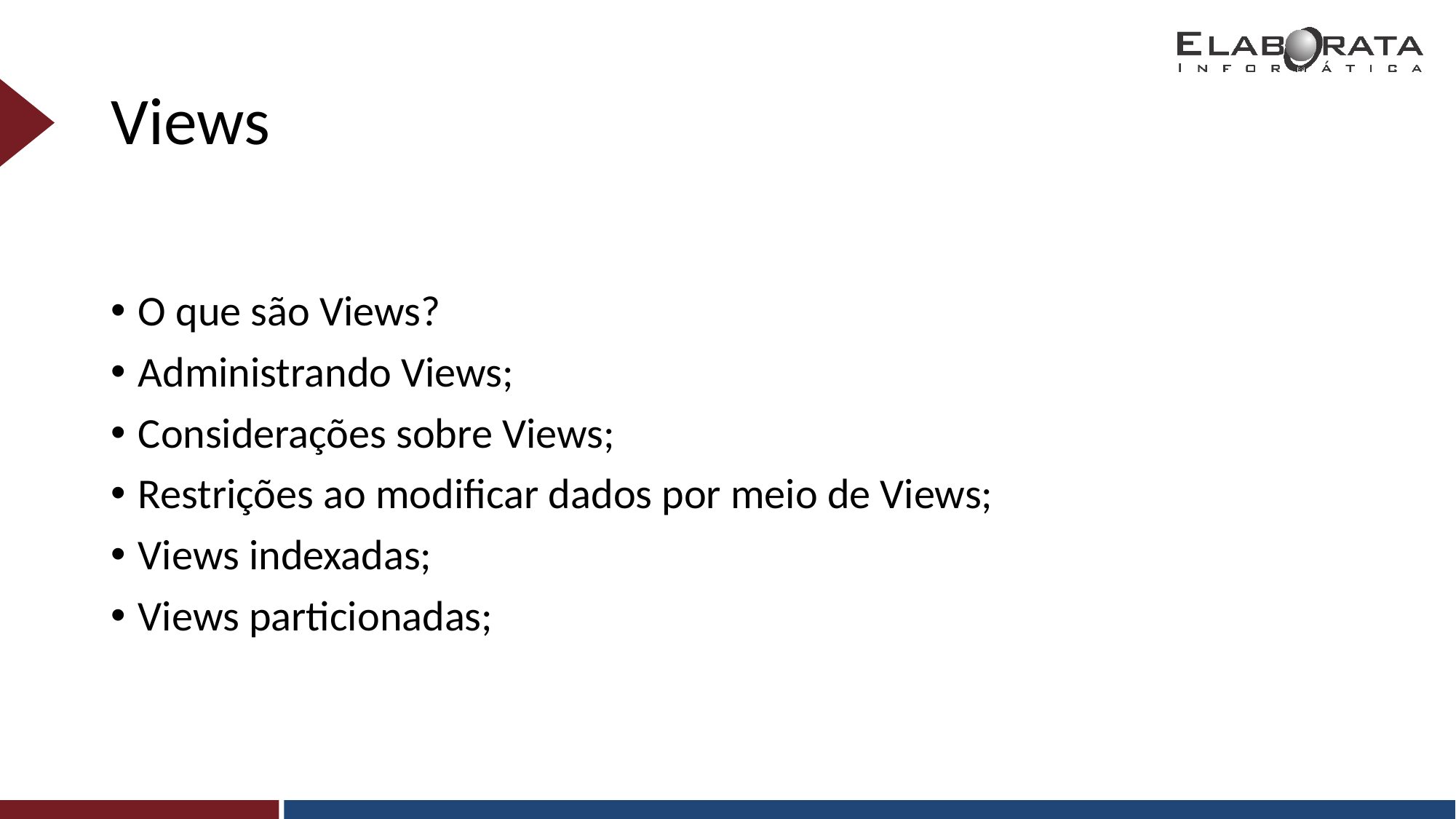

# Views

O que são Views?
Administrando Views;
Considerações sobre Views;
Restrições ao modificar dados por meio de Views;
Views indexadas;
Views particionadas;